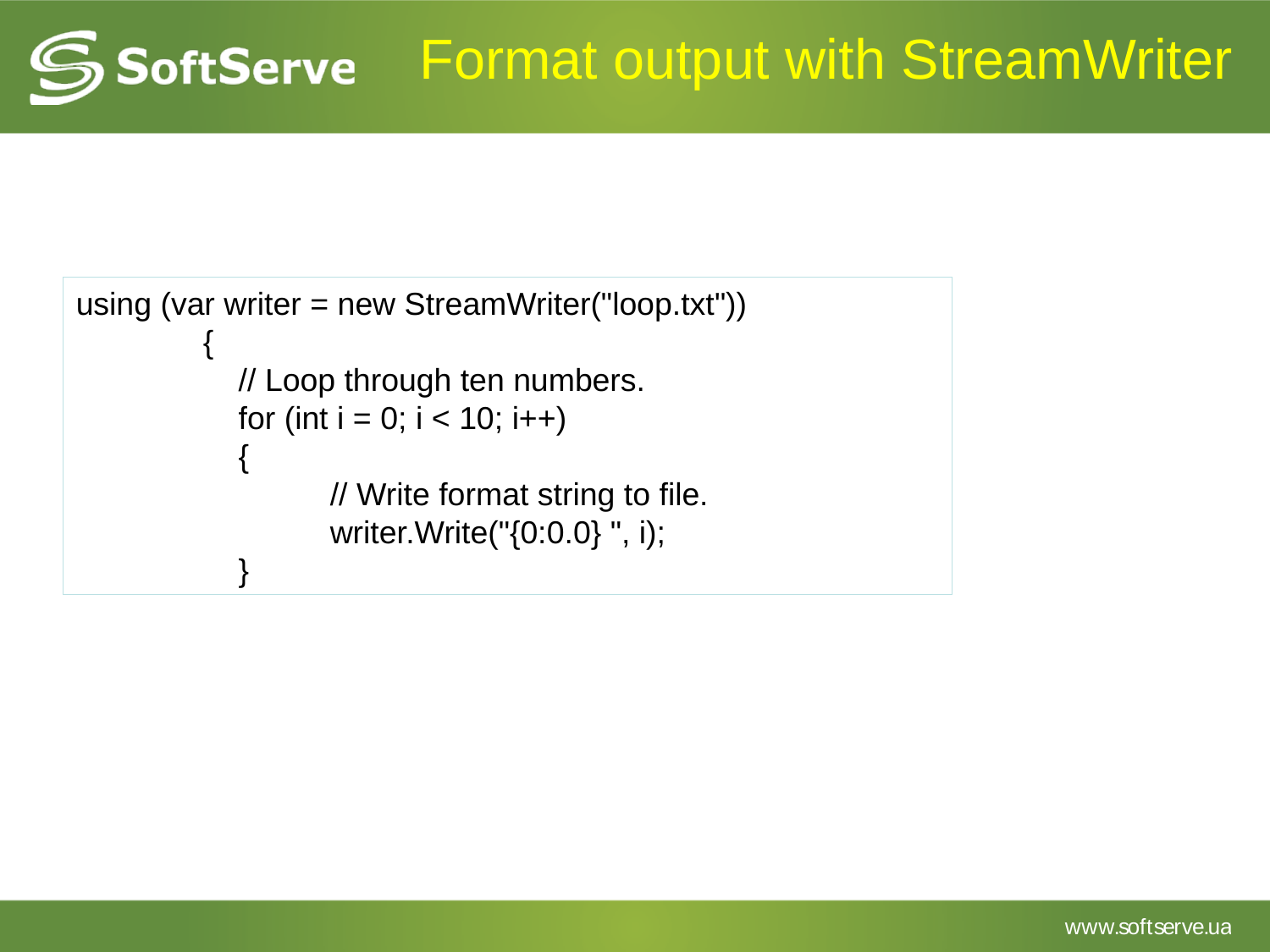

# Format output with StreamWriter
using (var writer = new StreamWriter("loop.txt"))
	{
	    // Loop through ten numbers.
	    for (int i = 0; i < 10; i++)
	    {
		// Write format string to file.
		writer.Write("{0:0.0} ", i);
	    }